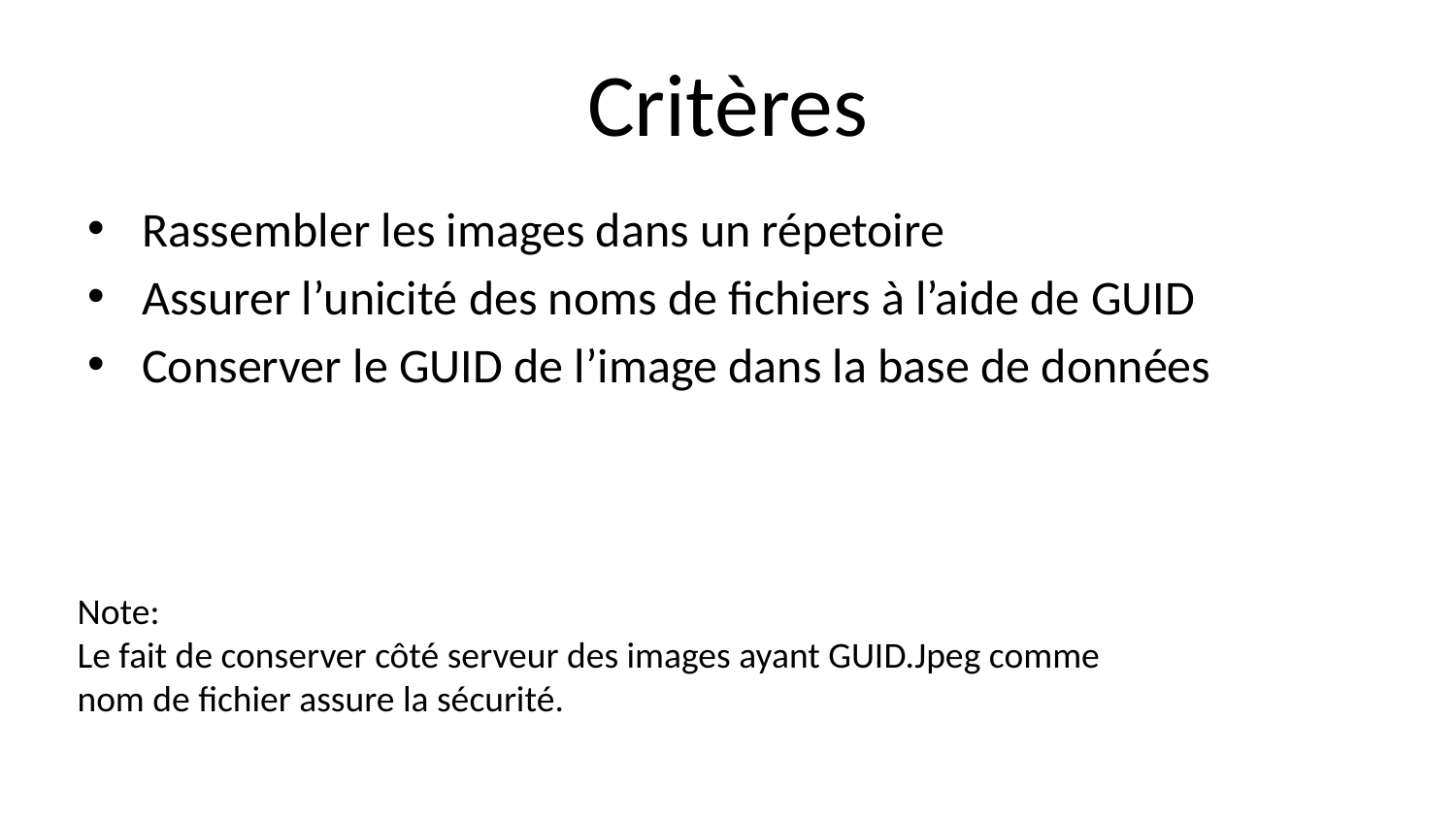

# Critères
Rassembler les images dans un répetoire
Assurer l’unicité des noms de fichiers à l’aide de GUID
Conserver le GUID de l’image dans la base de données
Note:
Le fait de conserver côté serveur des images ayant GUID.Jpeg comme nom de fichier assure la sécurité.